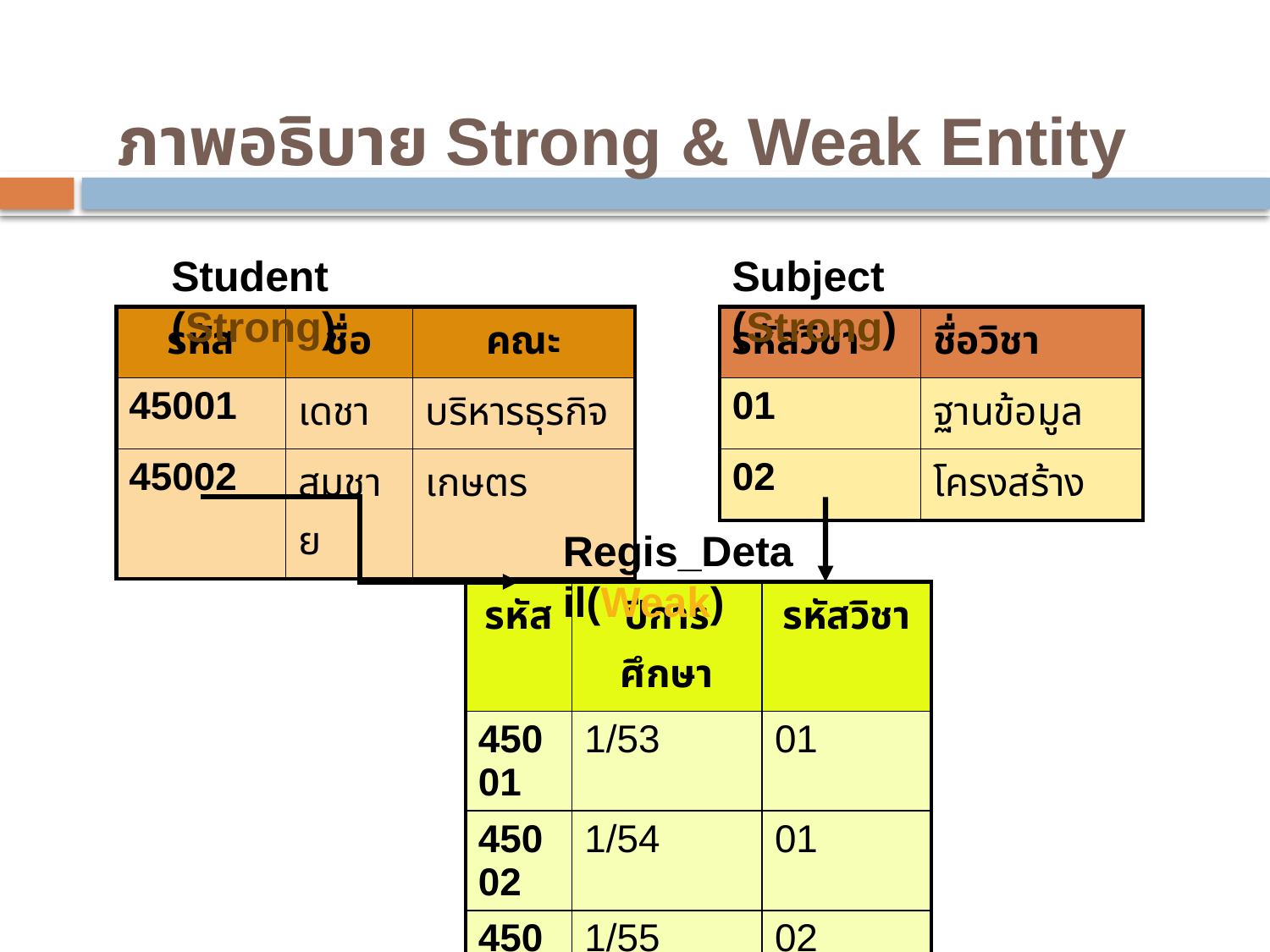

ภาพอธิบาย Strong & Weak Entity
Student (Strong)
Subject (Strong)
| รหัส | ชื่อ | คณะ |
| --- | --- | --- |
| 45001 | เดชา | บริหารธุรกิจ |
| 45002 | สมชาย | เกษตร |
| รหัสวิชา | ชื่อวิชา |
| --- | --- |
| 01 | ฐานข้อมูล |
| 02 | โครงสร้าง |

Regis_Detail(Weak)
| รหัส | ปีการศึกษา | รหัสวิชา |
| --- | --- | --- |
| 45001 | 1/53 | 01 |
| 45002 | 1/54 | 01 |
| 45001 | 1/55 | 02 |
| 45002 | 1/53 | 02 |